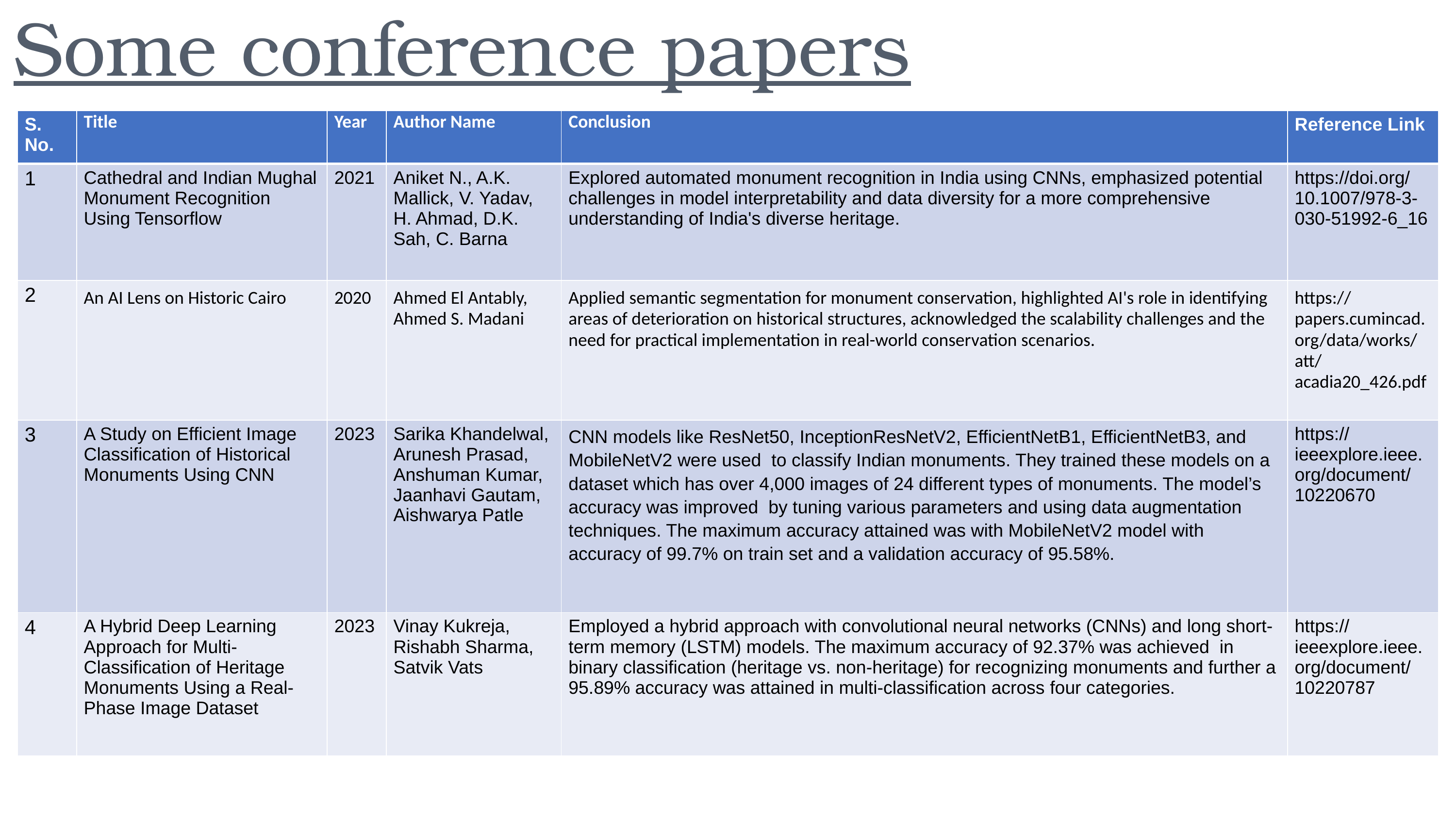

Some conference papers
| S. No. | Title | Year | Author Name | Conclusion | Reference Link |
| --- | --- | --- | --- | --- | --- |
| 1 | Cathedral and Indian Mughal Monument Recognition Using Tensorflow | 2021 | Aniket N., A.K. Mallick, V. Yadav, H. Ahmad, D.K. Sah, C. Barna | Explored automated monument recognition in India using CNNs, emphasized potential challenges in model interpretability and data diversity for a more comprehensive understanding of India's diverse heritage. | https://doi.org/10.1007/978-3-030-51992-6\_16 |
| 2 | An AI Lens on Historic Cairo | 2020 | Ahmed El Antably, Ahmed S. Madani | Applied semantic segmentation for monument conservation, highlighted AI's role in identifying areas of deterioration on historical structures, acknowledged the scalability challenges and the need for practical implementation in real-world conservation scenarios. | https://papers.cumincad.org/data/works/att/acadia20\_426.pdf |
| 3 | A Study on Efficient Image Classification of Historical Monuments Using CNN | 2023 | Sarika Khandelwal, Arunesh Prasad, Anshuman Kumar, Jaanhavi Gautam, Aishwarya Patle | CNN models like ResNet50, InceptionResNetV2, EfficientNetB1, EfficientNetB3, and MobileNetV2 were used to classify Indian monuments. They trained these models on a dataset which has over 4,000 images of 24 different types of monuments. The model’s accuracy was improved by tuning various parameters and using data augmentation techniques. The maximum accuracy attained was with MobileNetV2 model with accuracy of 99.7% on train set and a validation accuracy of 95.58%. | https://ieeexplore.ieee.org/document/10220670 |
| 4 | A Hybrid Deep Learning Approach for Multi-Classification of Heritage Monuments Using a Real-Phase Image Dataset | 2023 | Vinay Kukreja, Rishabh Sharma, Satvik Vats | Employed a hybrid approach with convolutional neural networks (CNNs) and long short-term memory (LSTM) models. The maximum accuracy of 92.37% was achieved in binary classification (heritage vs. non-heritage) for recognizing monuments and further a 95.89% accuracy was attained in multi-classification across four categories. | https://ieeexplore.ieee.org/document/10220787 |